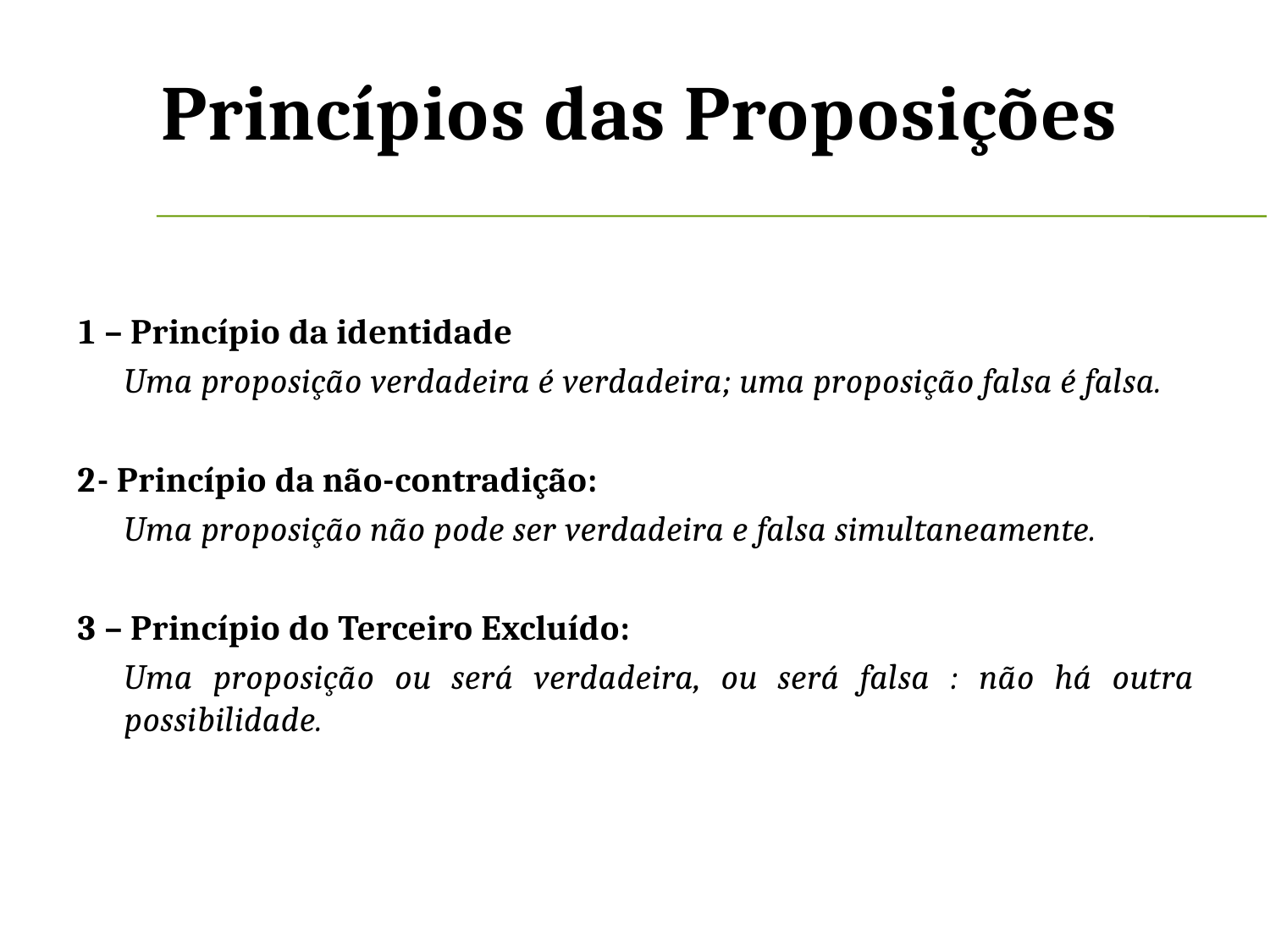

Princípios das Proposições

1 – Princípio da identidade
	Uma proposição verdadeira é verdadeira; uma proposição falsa é falsa.

2- Princípio da não-contradição:
	Uma proposição não pode ser verdadeira e falsa simultaneamente.

3 – Princípio do Terceiro Excluído:
	Uma proposição ou será verdadeira, ou será falsa : não há outra possibilidade.